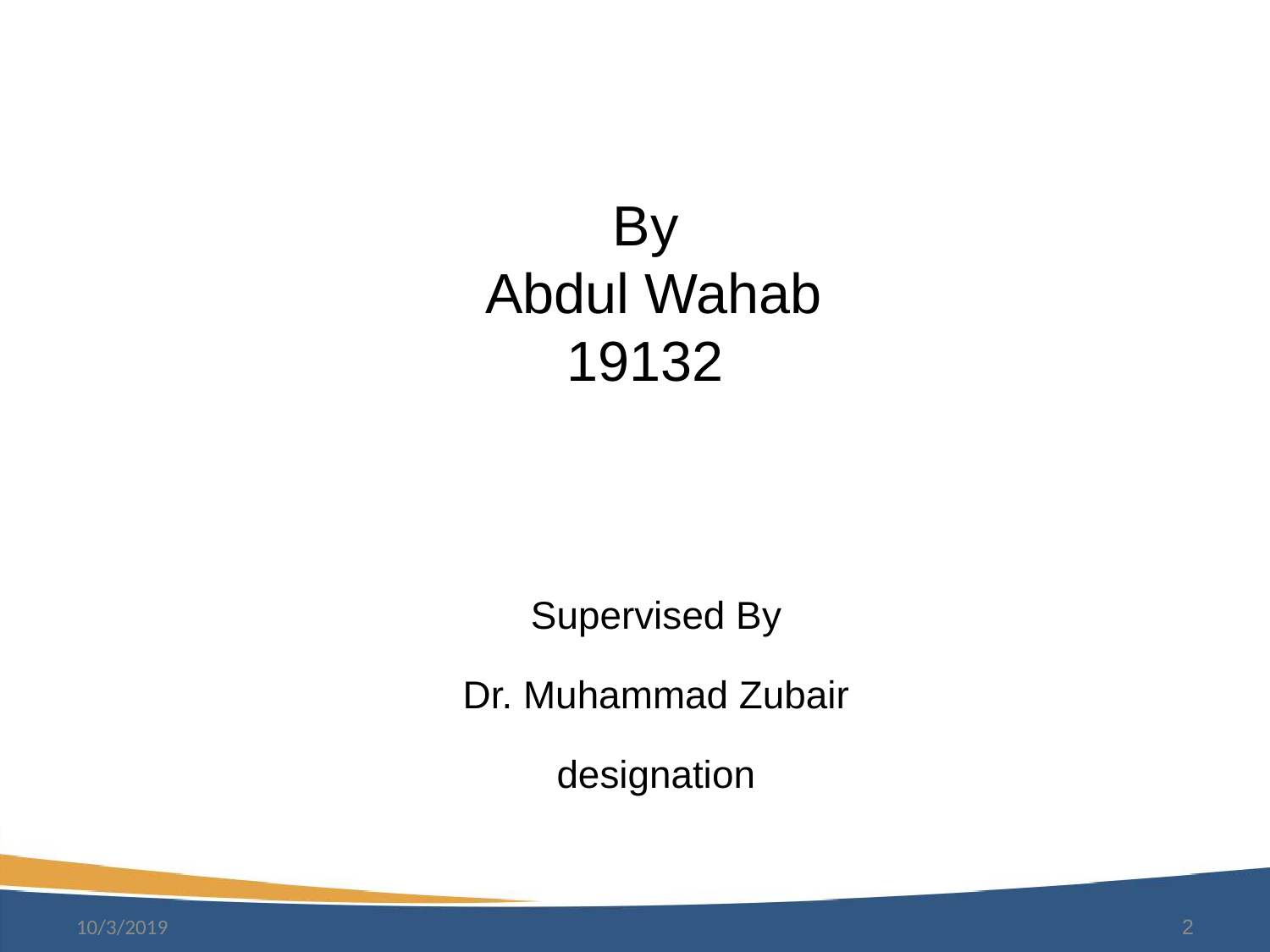

# By Abdul Wahab 19132
Supervised By
Dr. Muhammad Zubair
designation
10/3/2019
2